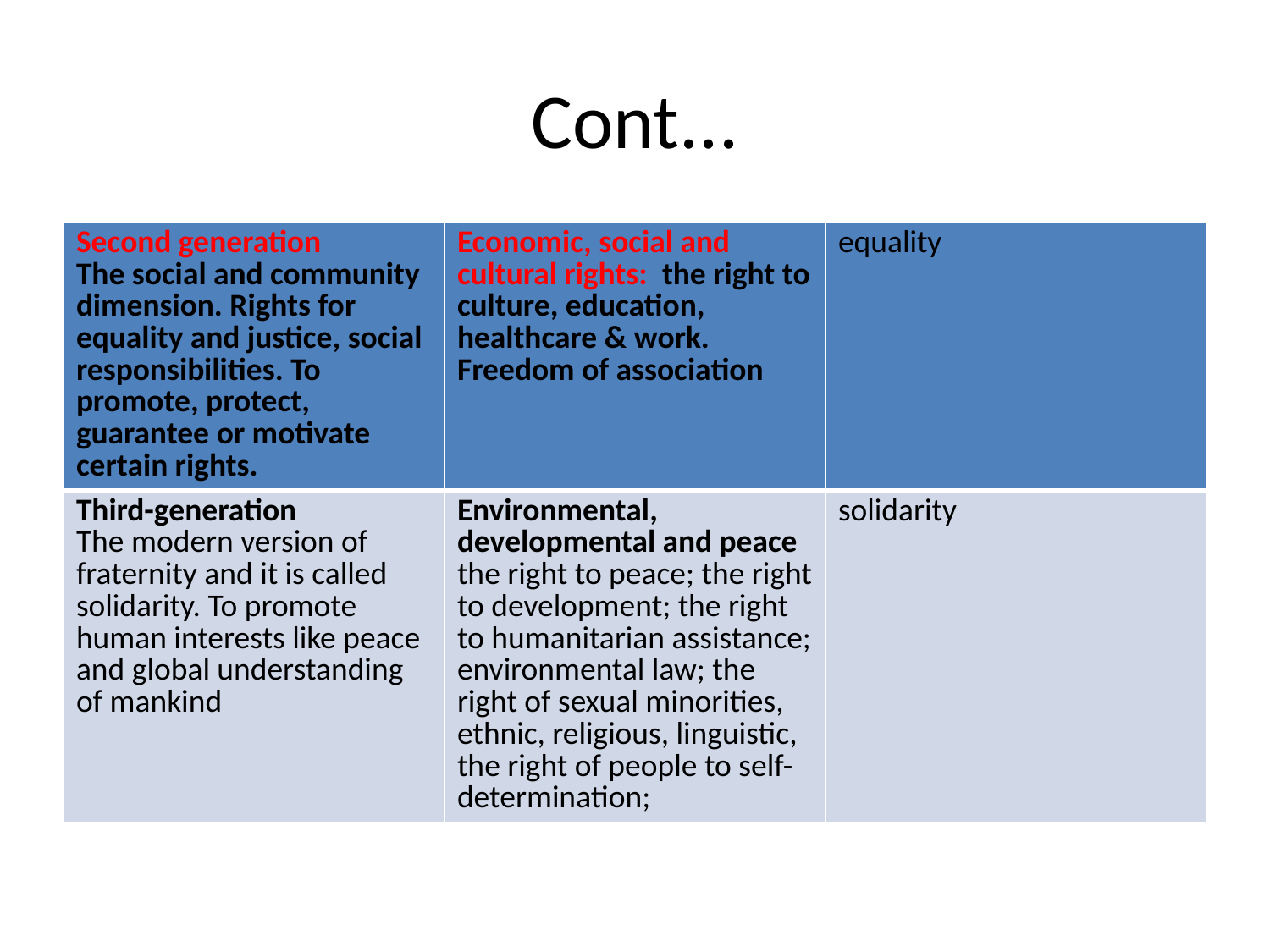

# Cont...
| Second generation The social and community dimension. Rights for equality and justice, social responsibilities. To promote, protect, guarantee or motivate certain rights. | Economic, social and cultural rights: the right to culture, education, healthcare & work. Freedom of association | equality |
| --- | --- | --- |
| Third-generation The modern version of fraternity and it is called solidarity. To promote human interests like peace and global understanding of mankind | Environmental, developmental and peace the right to peace; the right to development; the right to humanitarian assistance; environmental law; the right of sexual minorities, ethnic, religious, linguistic, the right of people to self-determination; | solidarity |